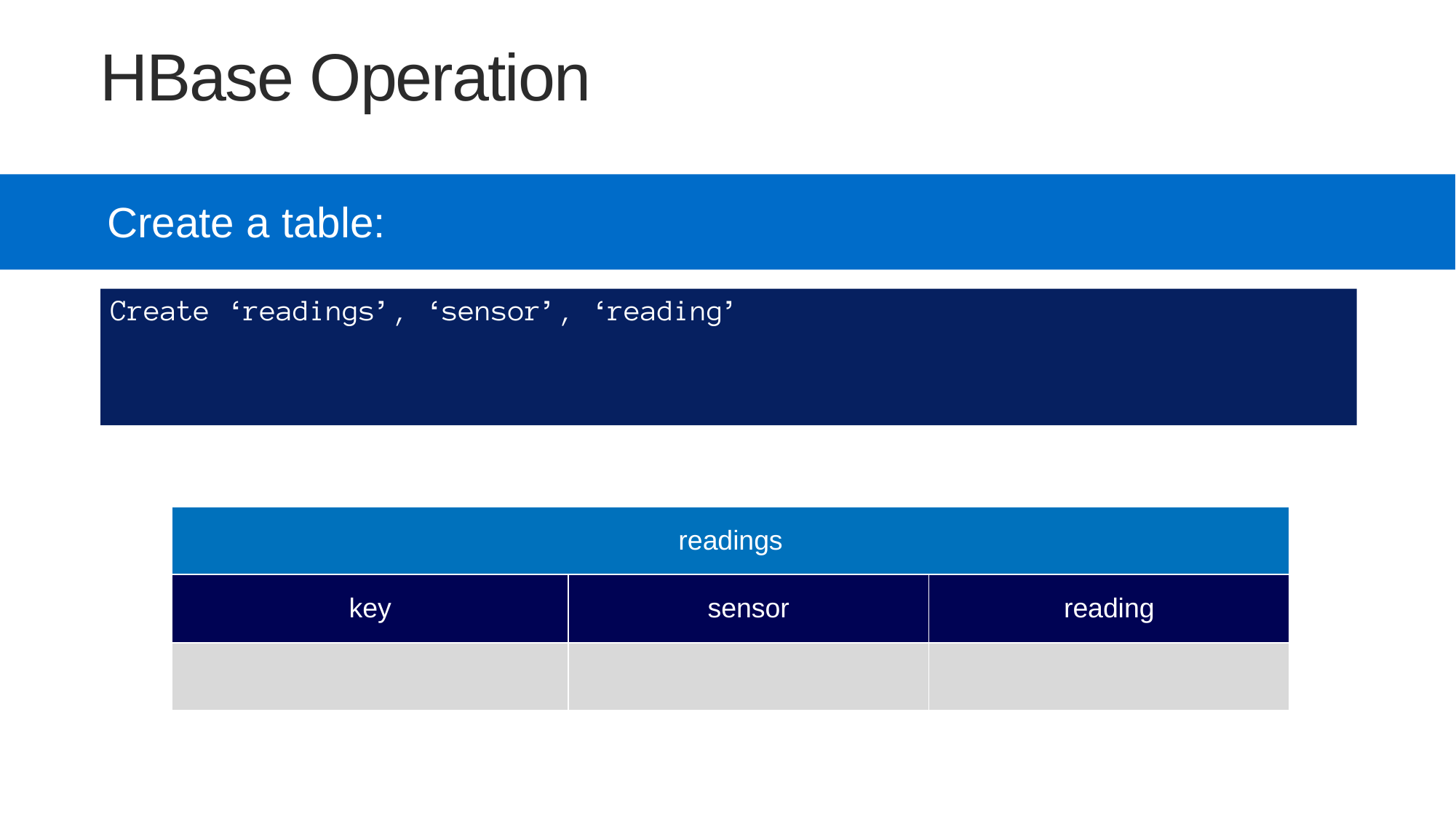

# HBase Operation
Create a table:

Create ‘readings’, ‘sensor’, ‘reading’
| readings |  |  |
| --- | --- | --- |
| key | sensor | reading |
|  |  |  |